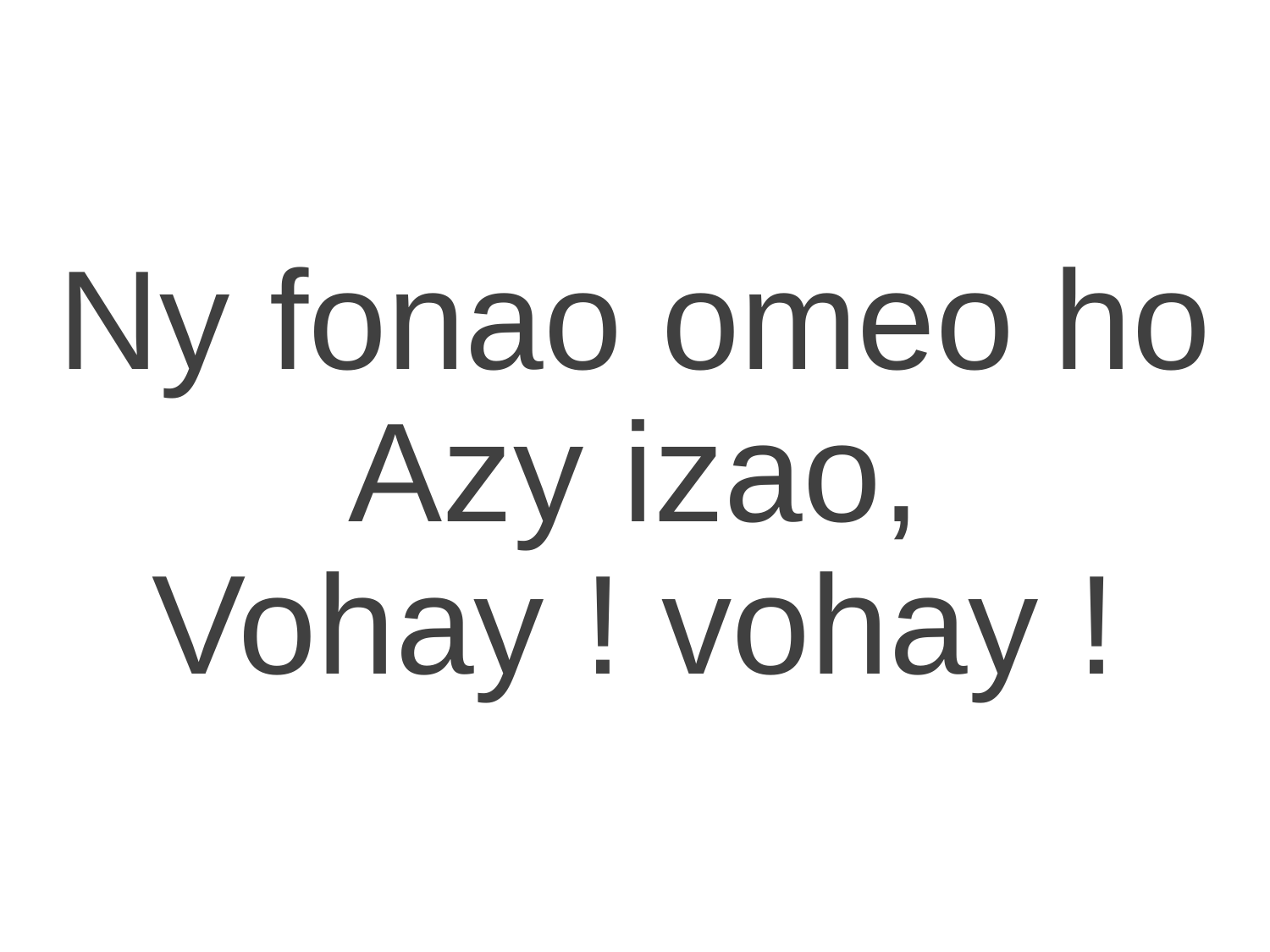

Ny fonao omeo ho Azy izao,
Vohay ! vohay !